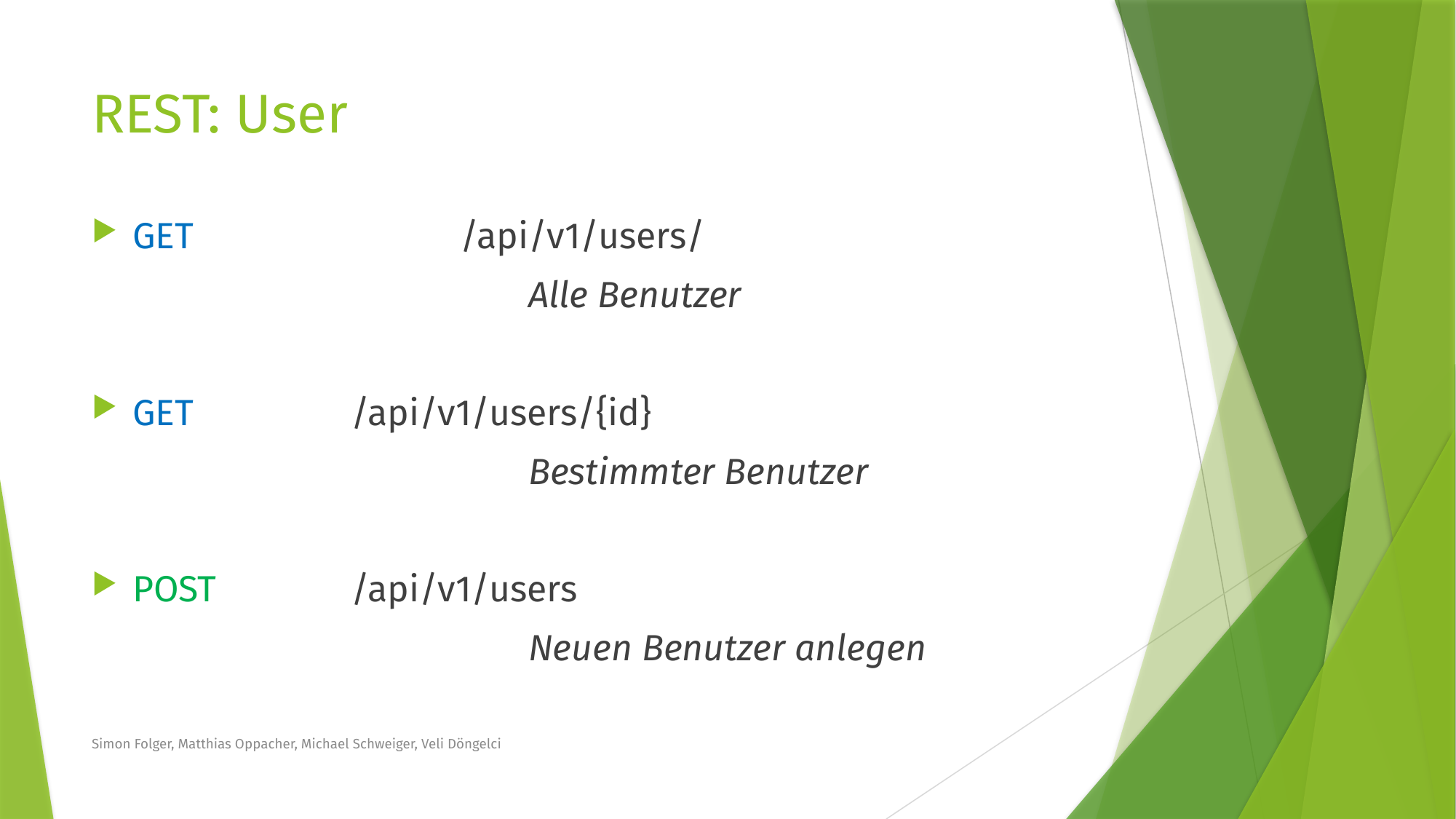

# REST: User
GET			/api/v1/users/
				Alle Benutzer

GET 		/api/v1/users/{id}
				Bestimmter Benutzer

POST 		/api/v1/users
				Neuen Benutzer anlegen

Simon Folger, Matthias Oppacher, Michael Schweiger, Veli Döngelci